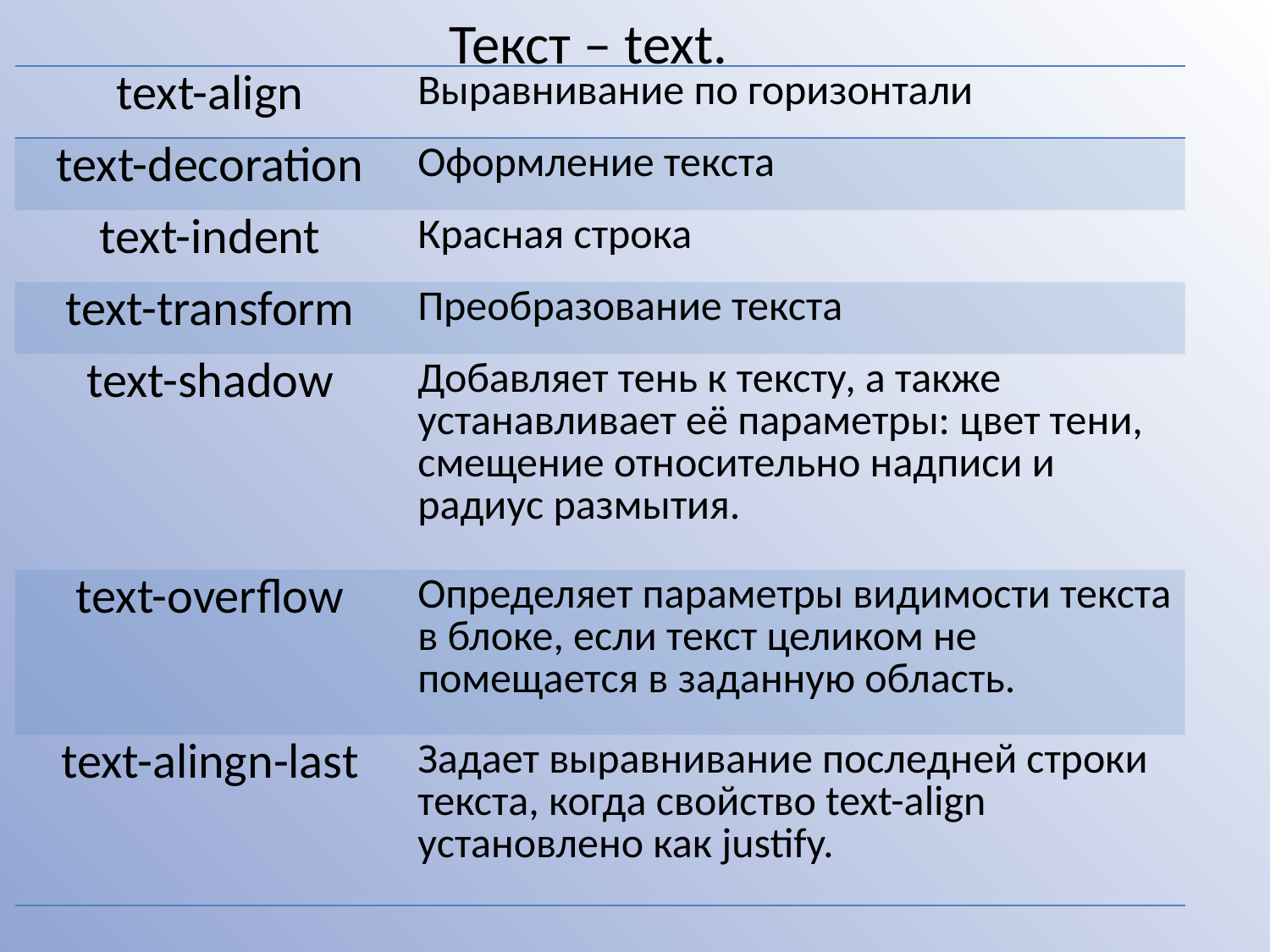

Текст – text.
| text-align | Выравнивание по горизонтали |
| --- | --- |
| text-decoration | Оформление текста |
| text-indent | Красная строка |
| text-transform | Преобразование текста |
| text-shadow | Добавляет тень к тексту, а также устанавливает её параметры: цвет тени, смещение относительно надписи и радиус размытия. |
| text-overflow | Определяет параметры видимости текста в блоке, если текст целиком не помещается в заданную область. |
| text-alingn-last | Задает выравнивание последней строки текста, когда свойство text-align установлено как justify. |